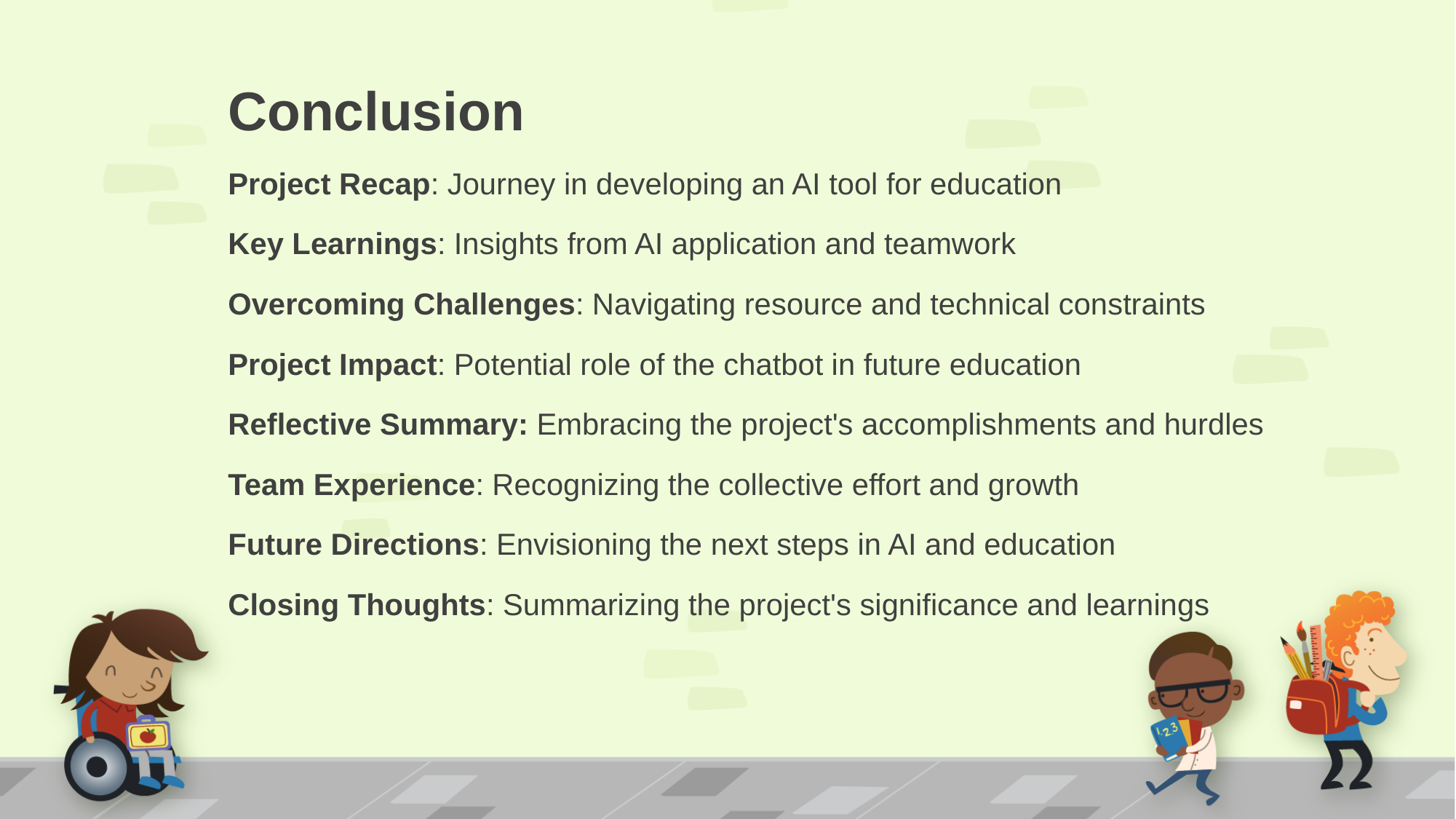

# Conclusion
Project Recap: Journey in developing an AI tool for education
Key Learnings: Insights from AI application and teamwork
Overcoming Challenges: Navigating resource and technical constraints
Project Impact: Potential role of the chatbot in future education
Reflective Summary: Embracing the project's accomplishments and hurdles
Team Experience: Recognizing the collective effort and growth
Future Directions: Envisioning the next steps in AI and education
Closing Thoughts: Summarizing the project's significance and learnings